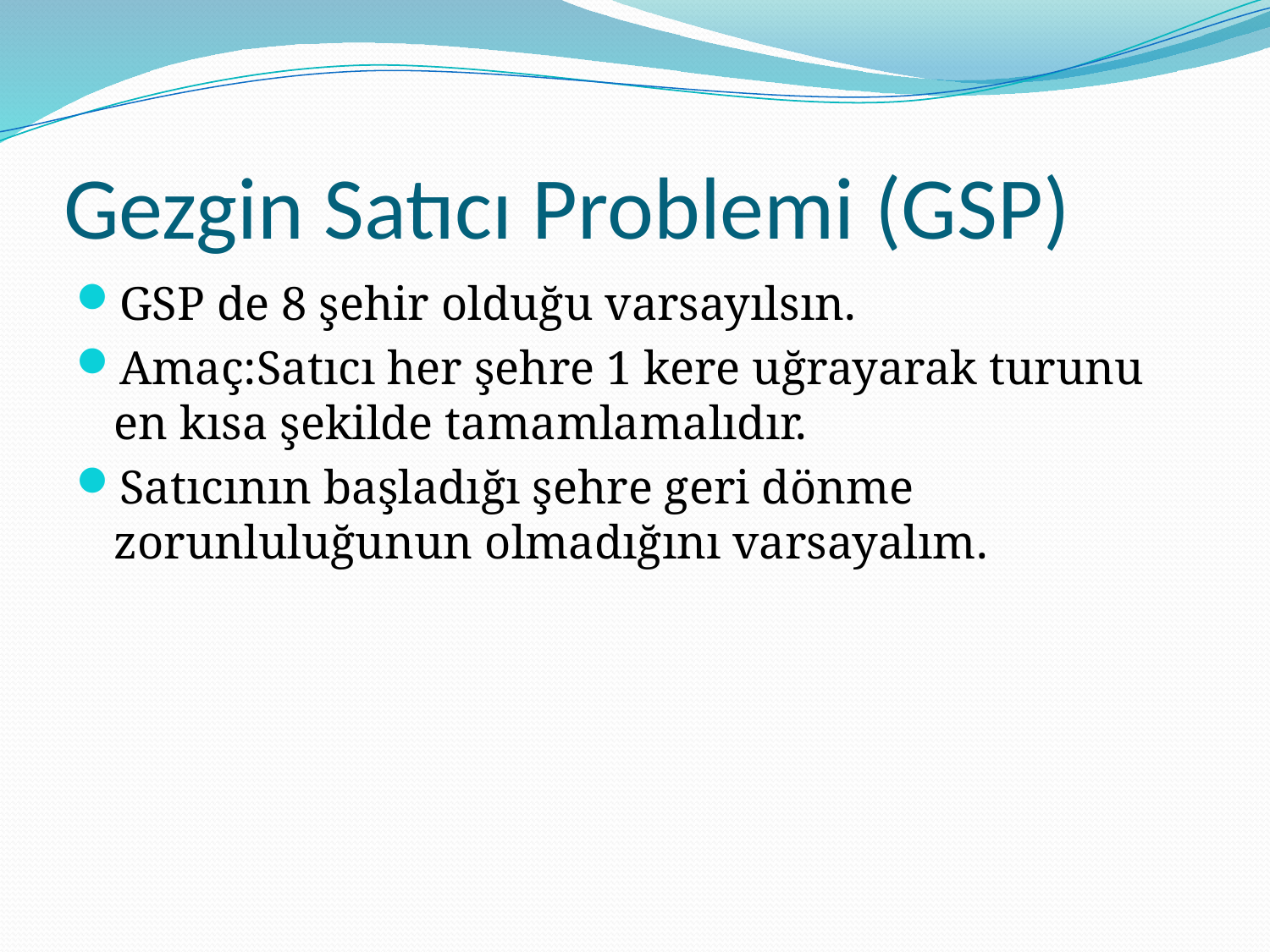

# Gezgin Satıcı Problemi (GSP)
GSP de 8 şehir olduğu varsayılsın.
Amaç:Satıcı her şehre 1 kere uğrayarak turunu en kısa şekilde tamamlamalıdır.
Satıcının başladığı şehre geri dönme zorunluluğunun olmadığını varsayalım.